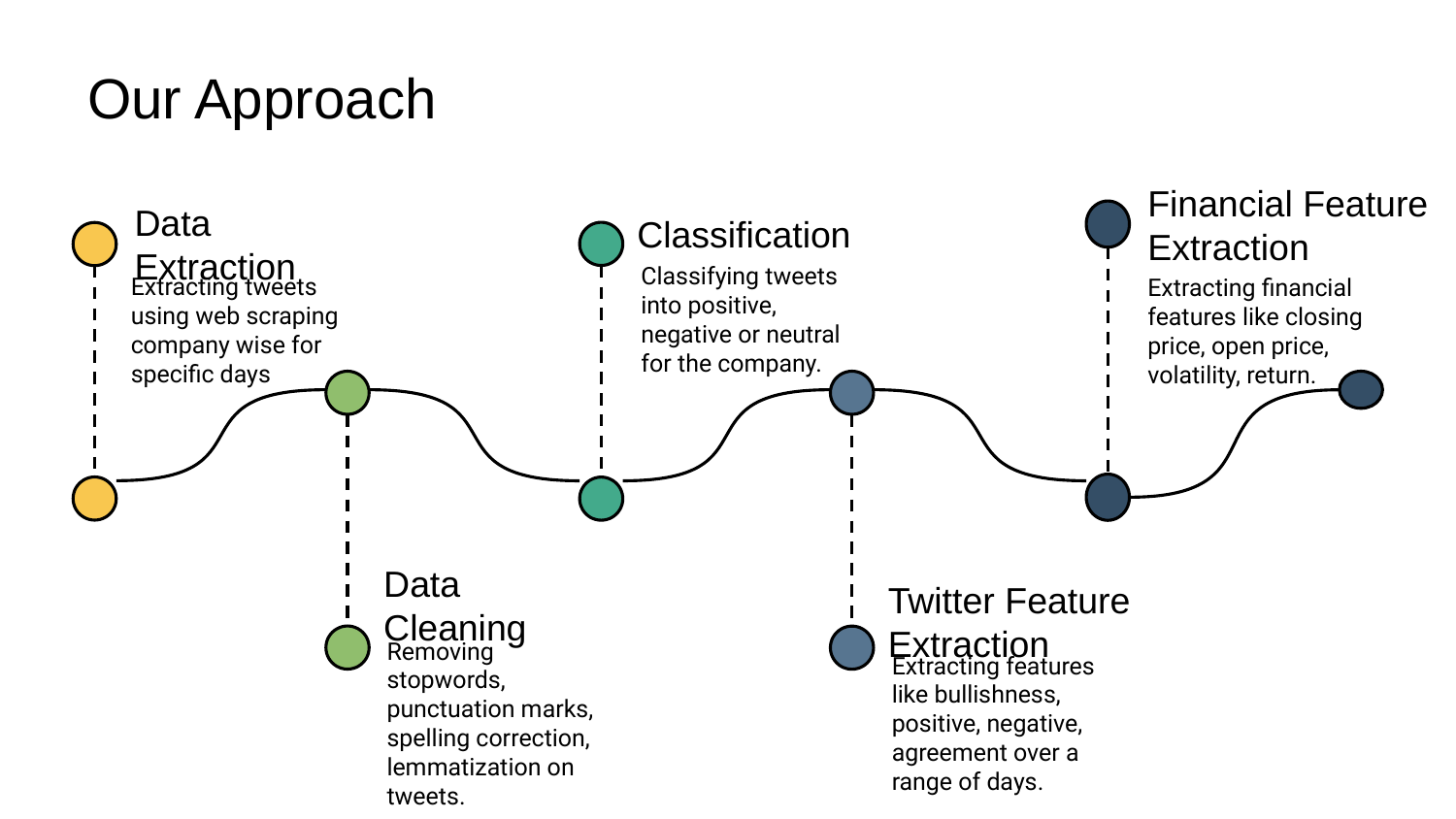

Our Approach

Financial Feature Extraction

Extracting financial features like closing price, open price, volatility, return.
Classification

Classifying tweets into positive, negative or neutral for the company.
Data Extraction

Extracting tweets using web scraping company wise for specific days

Data Cleaning
Removing stopwords, punctuation marks, spelling correction, lemmatization on tweets.

Twitter Feature Extraction
Extracting features like bullishness, positive, negative, agreement over a range of days.